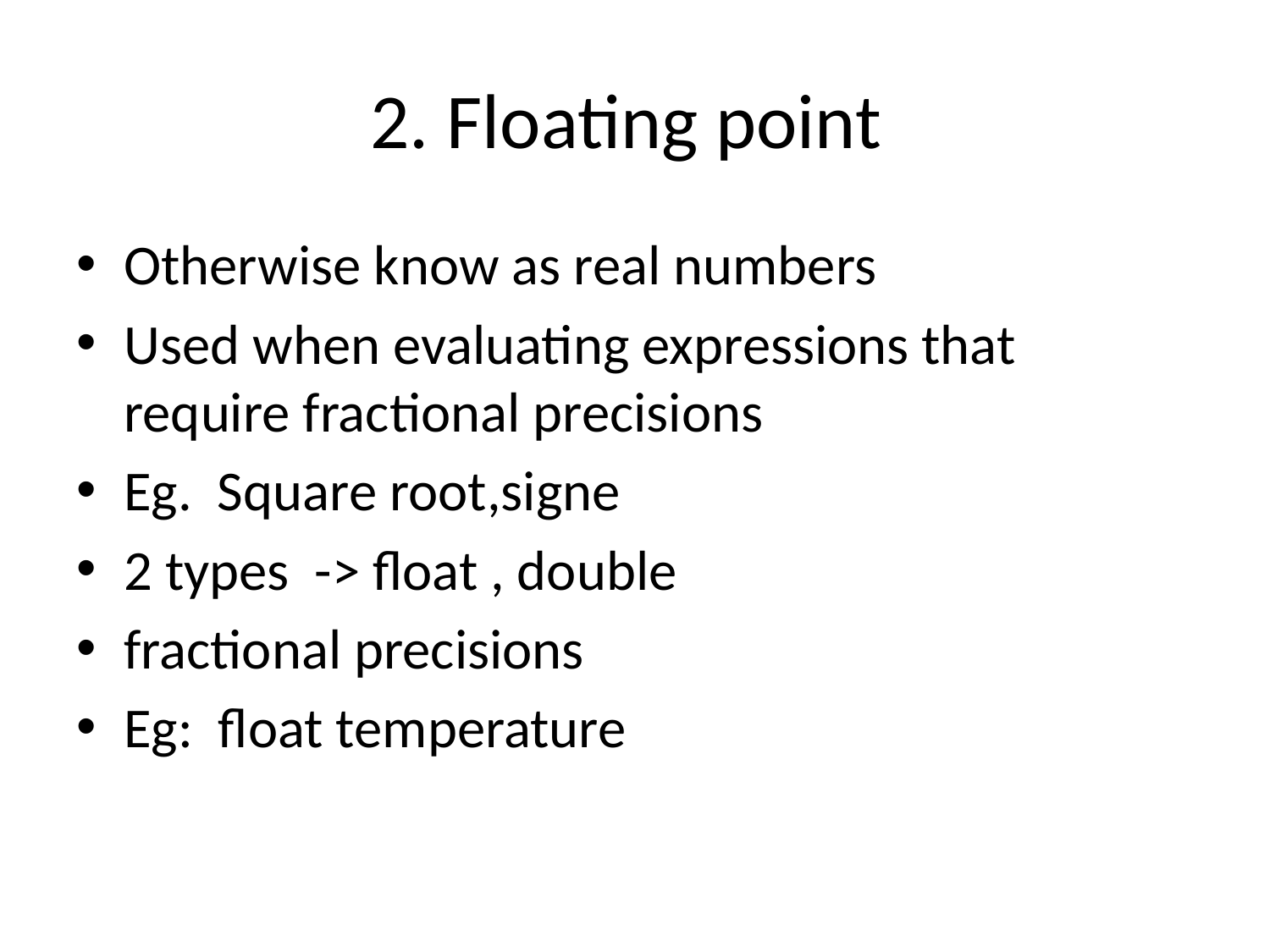

# 2. Floating point
Otherwise know as real numbers
Used when evaluating expressions that require fractional precisions
Eg.  Square root,signe
2 types  -> float , double
fractional precisions
Eg:  float temperature